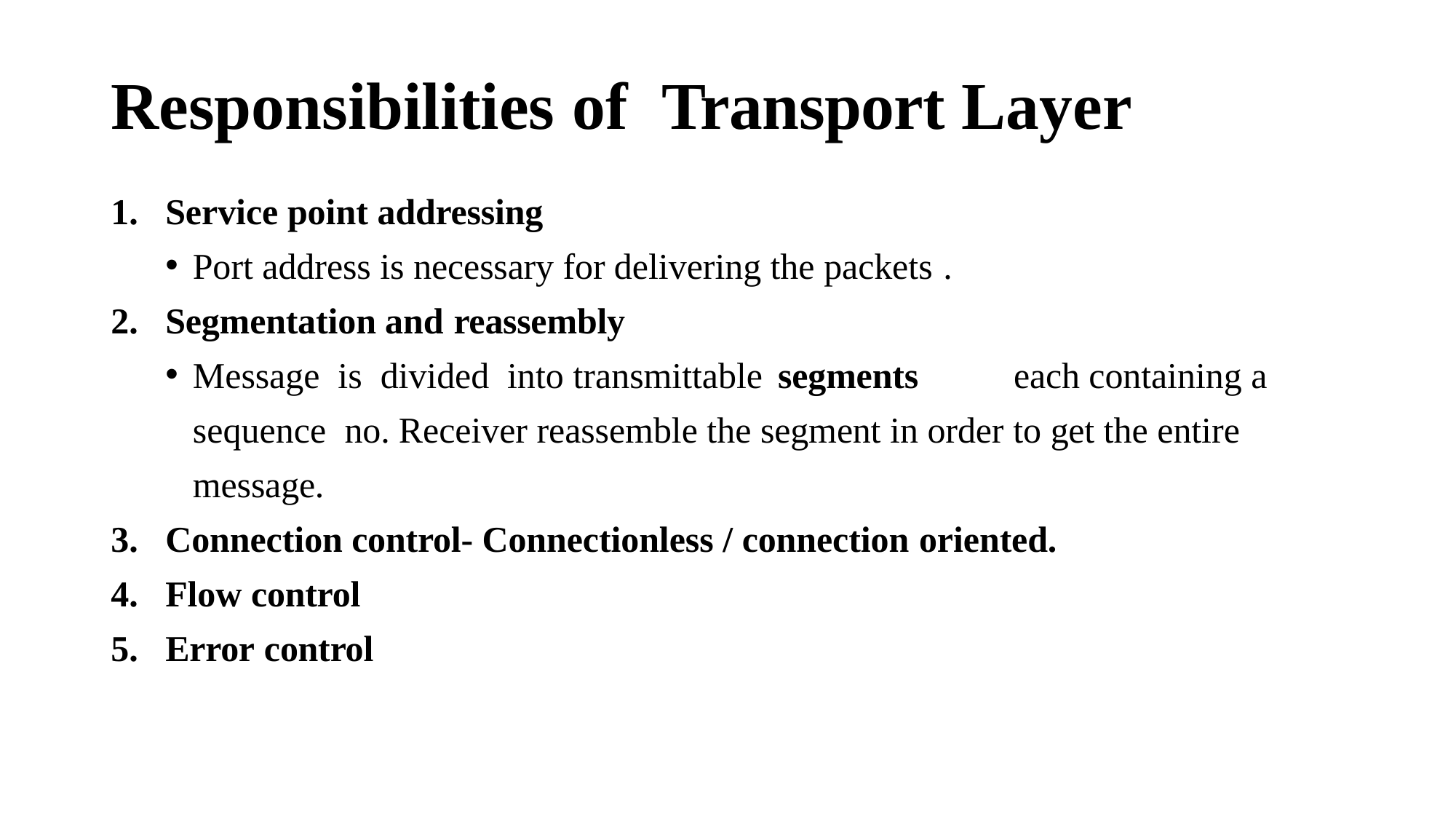

# Responsibilities of	Transport Layer
Service point addressing
Port address is necessary for delivering the packets .
Segmentation and reassembly
Message  is  divided  into transmittable segments	each containing a sequence  no. Receiver reassemble the segment in order to get the entire message.
Connection control- Connectionless / connection oriented.
Flow control
Error control